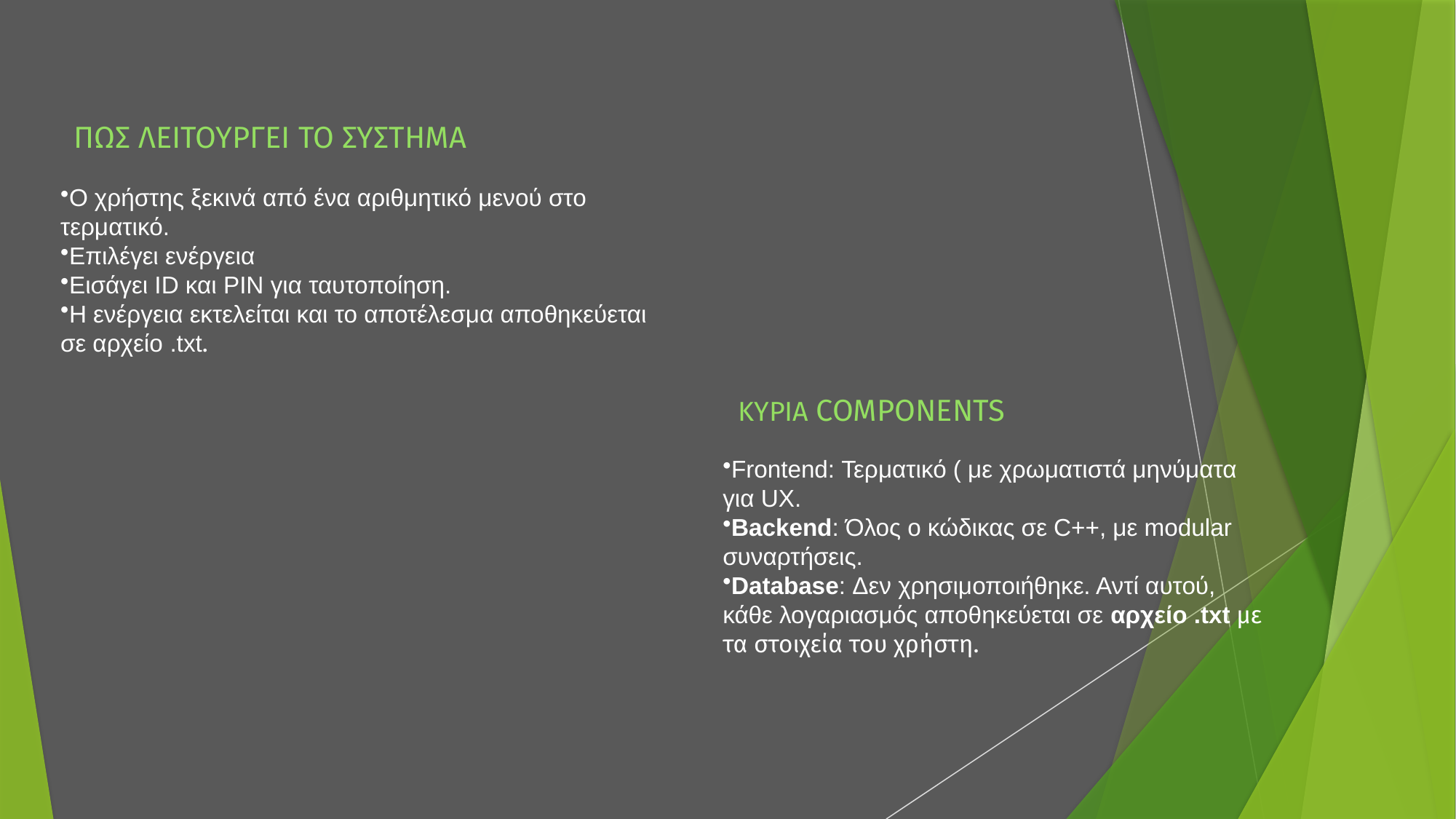

ΠΩΣ ΛΕΙΤΟΥΡΓΕΙ ΤΟ ΣΥΣΤΗΜΑ

Ο χρήστης ξεκινά από ένα αριθμητικό μενού στο τερματικό.
Επιλέγει ενέργεια
Εισάγει ID και PIN για ταυτοποίηση.
Η ενέργεια εκτελείται και το αποτέλεσμα αποθηκεύεται σε αρχείο .txt.

ΚΥΡΙΑ COMPONENTS

Frontend: Τερματικό ( με χρωματιστά μηνύματα για UX.
Backend: Όλος ο κώδικας σε C++, με modular συναρτήσεις.
Database: Δεν χρησιμοποιήθηκε. Αντί αυτού, κάθε λογαριασμός αποθηκεύεται σε αρχείο .txt με τα στοιχεία του χρήστη.